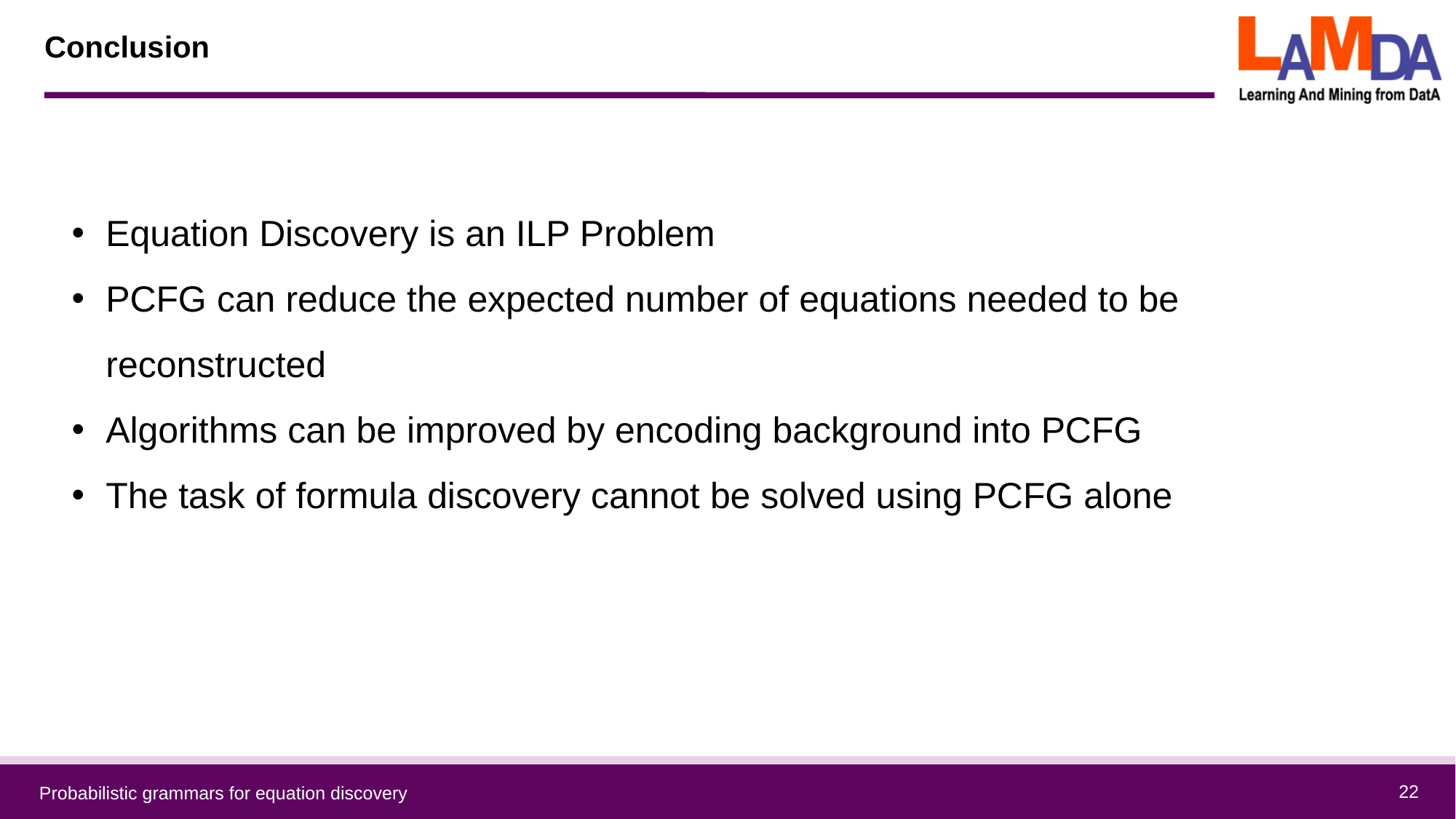

# Conclusion
Equation Discovery is an ILP Problem
PCFG can reduce the expected number of equations needed to be reconstructed
Algorithms can be improved by encoding background into PCFG
The task of formula discovery cannot be solved using PCFG alone